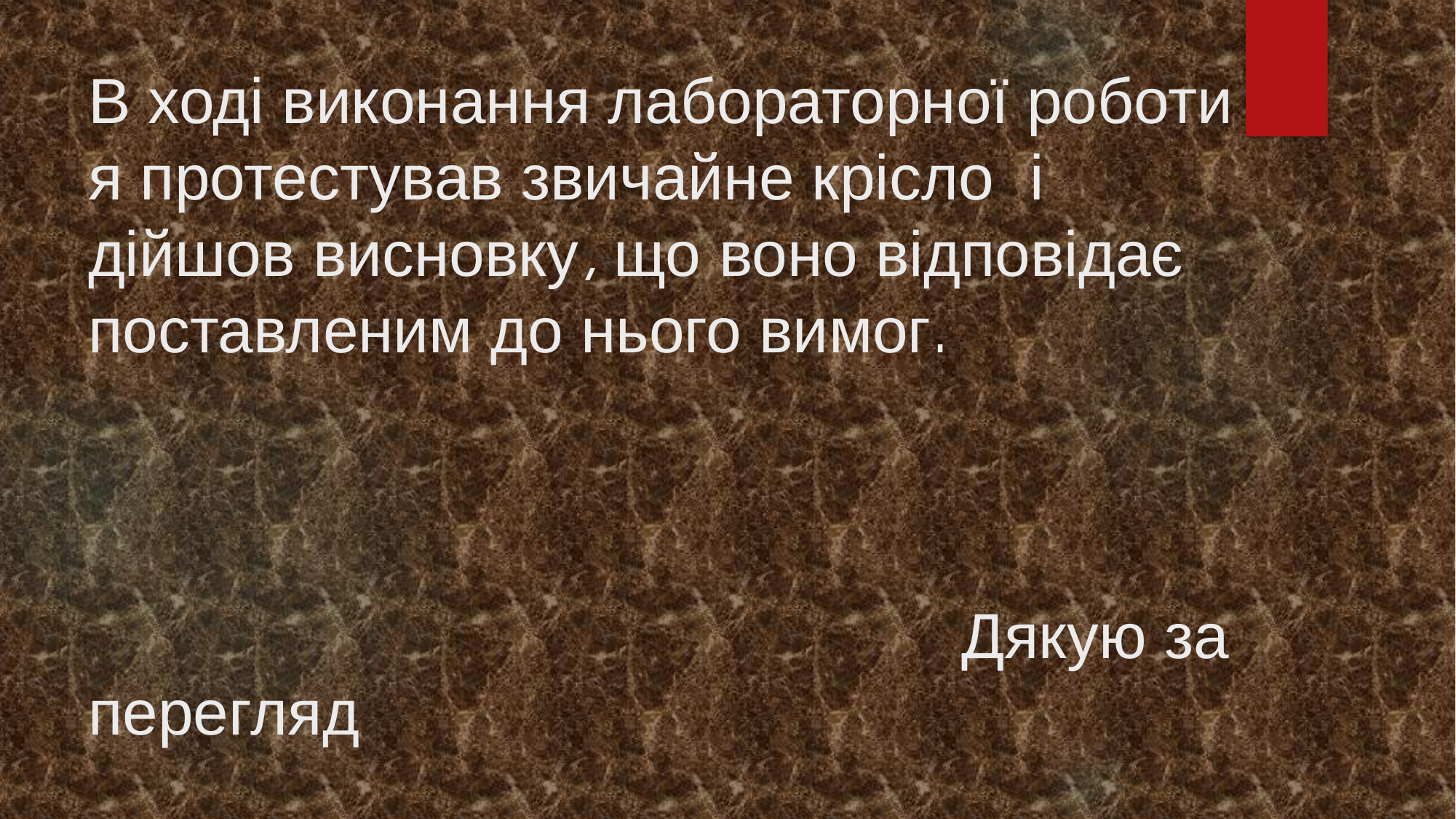

# В ході виконання лабораторної роботи я протестував звичайне крісло  і дійшов висновку, що воно відповідає поставленим до нього вимог. Дякую за перегляд